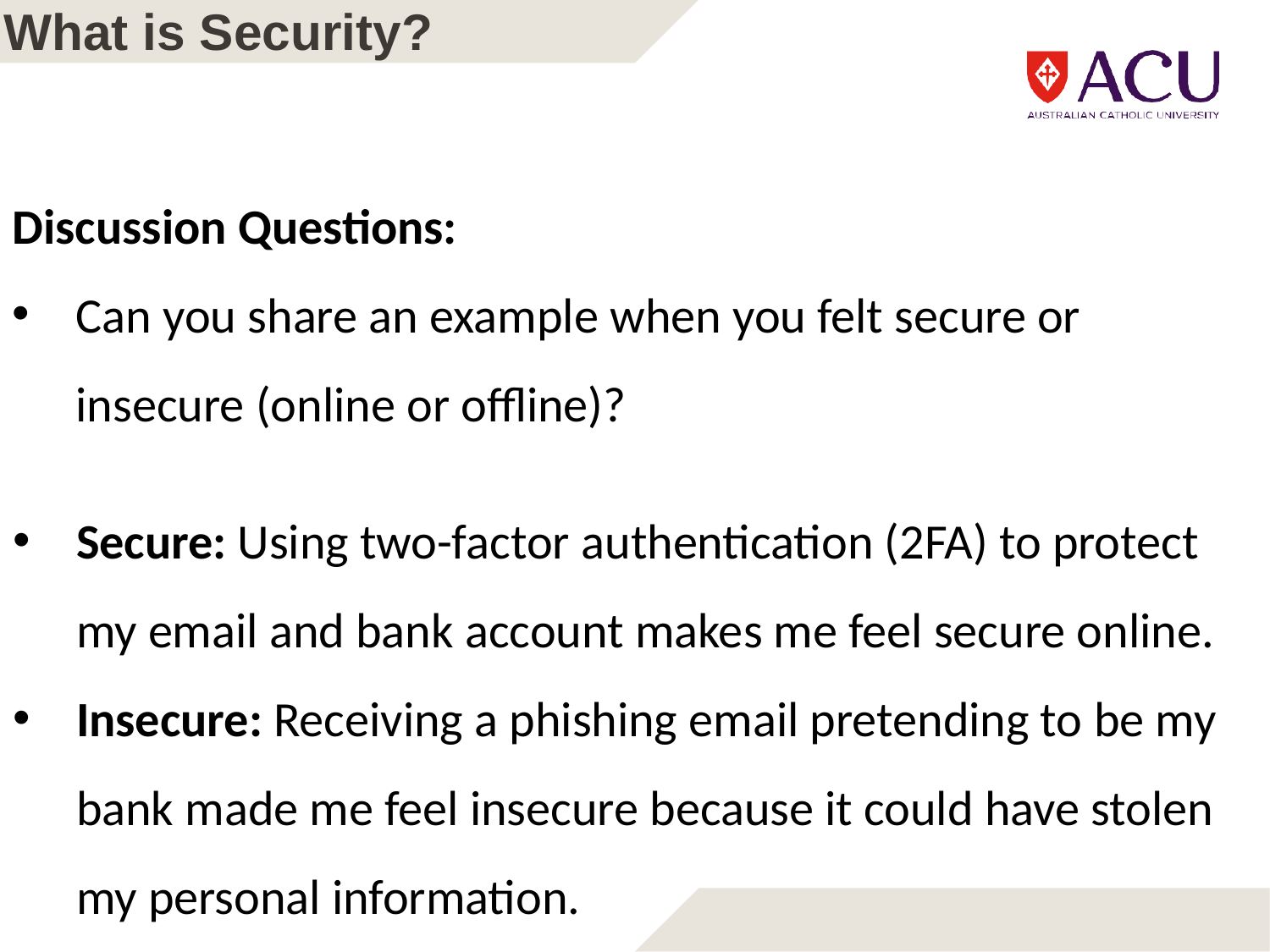

# What is Security?
Discussion Questions:
Can you share an example when you felt secure or insecure (online or offline)?
Secure: Using two-factor authentication (2FA) to protect my email and bank account makes me feel secure online.
Insecure: Receiving a phishing email pretending to be my bank made me feel insecure because it could have stolen my personal information.